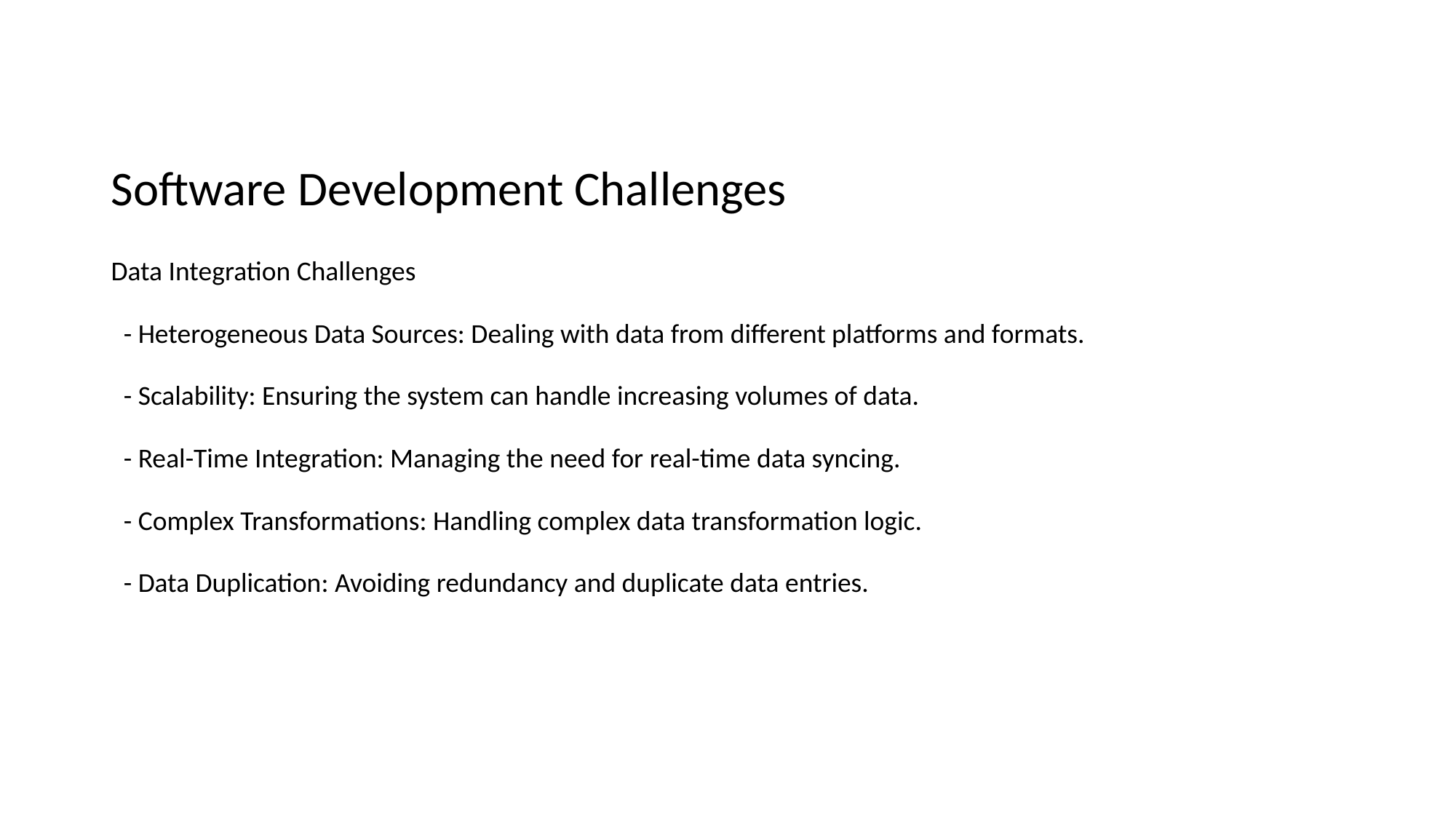

# Software Development Challenges
Data Integration Challenges
  - Heterogeneous Data Sources: Dealing with data from different platforms and formats.
  - Scalability: Ensuring the system can handle increasing volumes of data.
  - Real-Time Integration: Managing the need for real-time data syncing.
  - Complex Transformations: Handling complex data transformation logic.
  - Data Duplication: Avoiding redundancy and duplicate data entries.